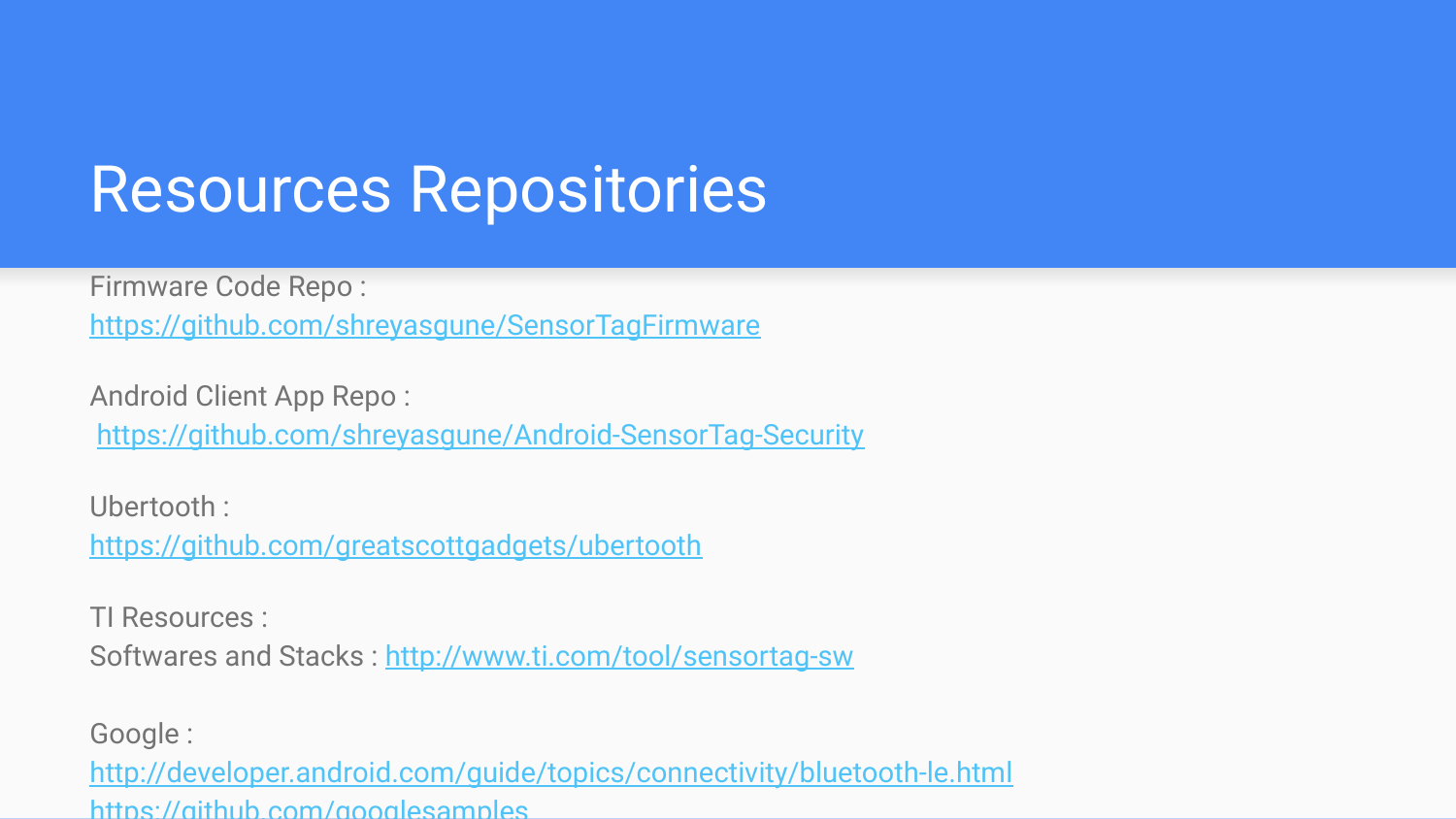

# Resources Repositories
Firmware Code Repo :
https://github.com/shreyasgune/SensorTagFirmware
Android Client App Repo :
 https://github.com/shreyasgune/Android-SensorTag-Security
Ubertooth :
https://github.com/greatscottgadgets/ubertooth
TI Resources :
Softwares and Stacks : http://www.ti.com/tool/sensortag-sw
Google :
http://developer.android.com/guide/topics/connectivity/bluetooth-le.html
https://github.com/googlesamples